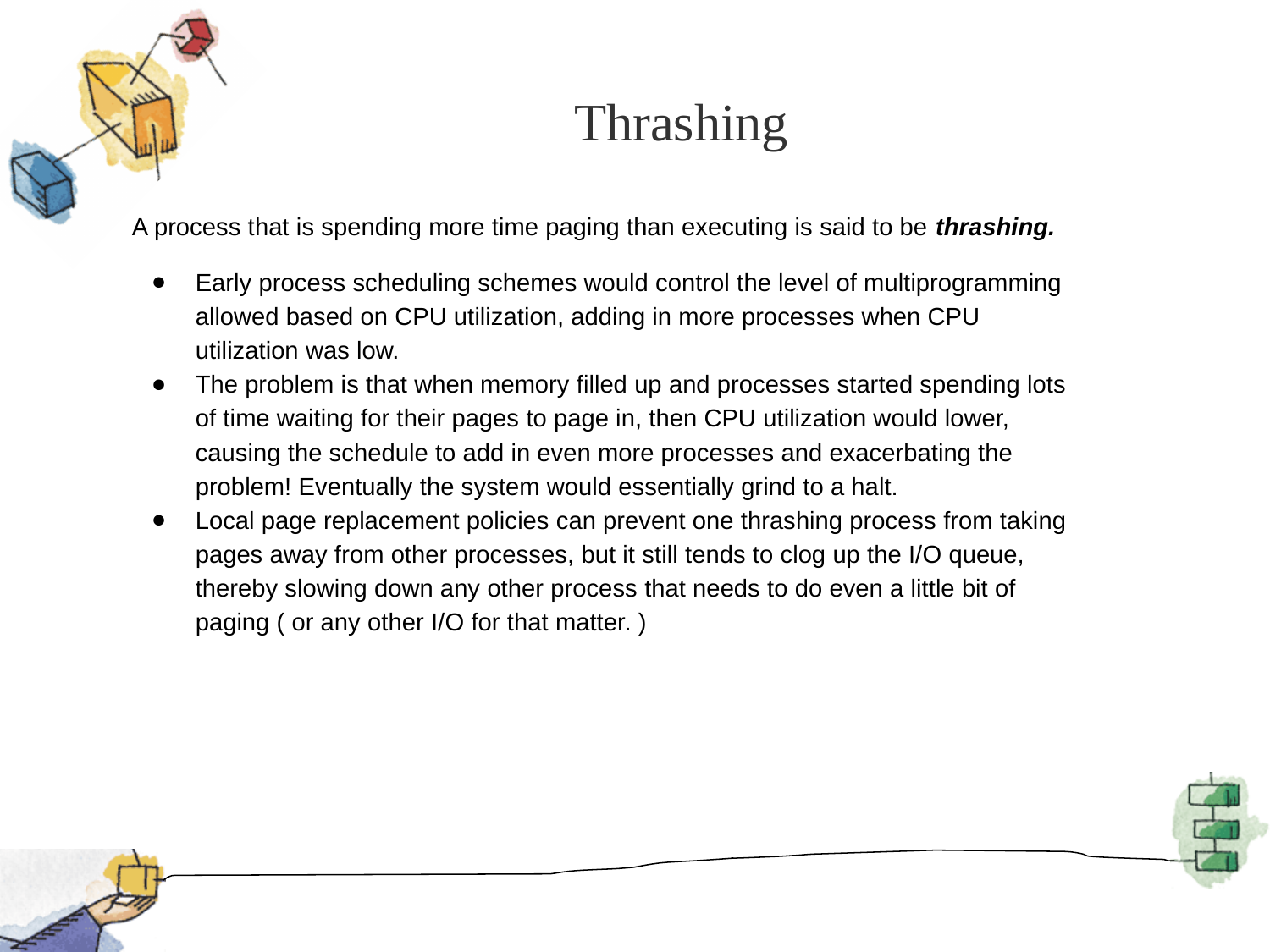

Thrashing
A process that is spending more time paging than executing is said to be thrashing.
Early process scheduling schemes would control the level of multiprogramming allowed based on CPU utilization, adding in more processes when CPU utilization was low.
The problem is that when memory filled up and processes started spending lots of time waiting for their pages to page in, then CPU utilization would lower, causing the schedule to add in even more processes and exacerbating the problem! Eventually the system would essentially grind to a halt.
Local page replacement policies can prevent one thrashing process from taking pages away from other processes, but it still tends to clog up the I/O queue, thereby slowing down any other process that needs to do even a little bit of paging ( or any other I/O for that matter. )